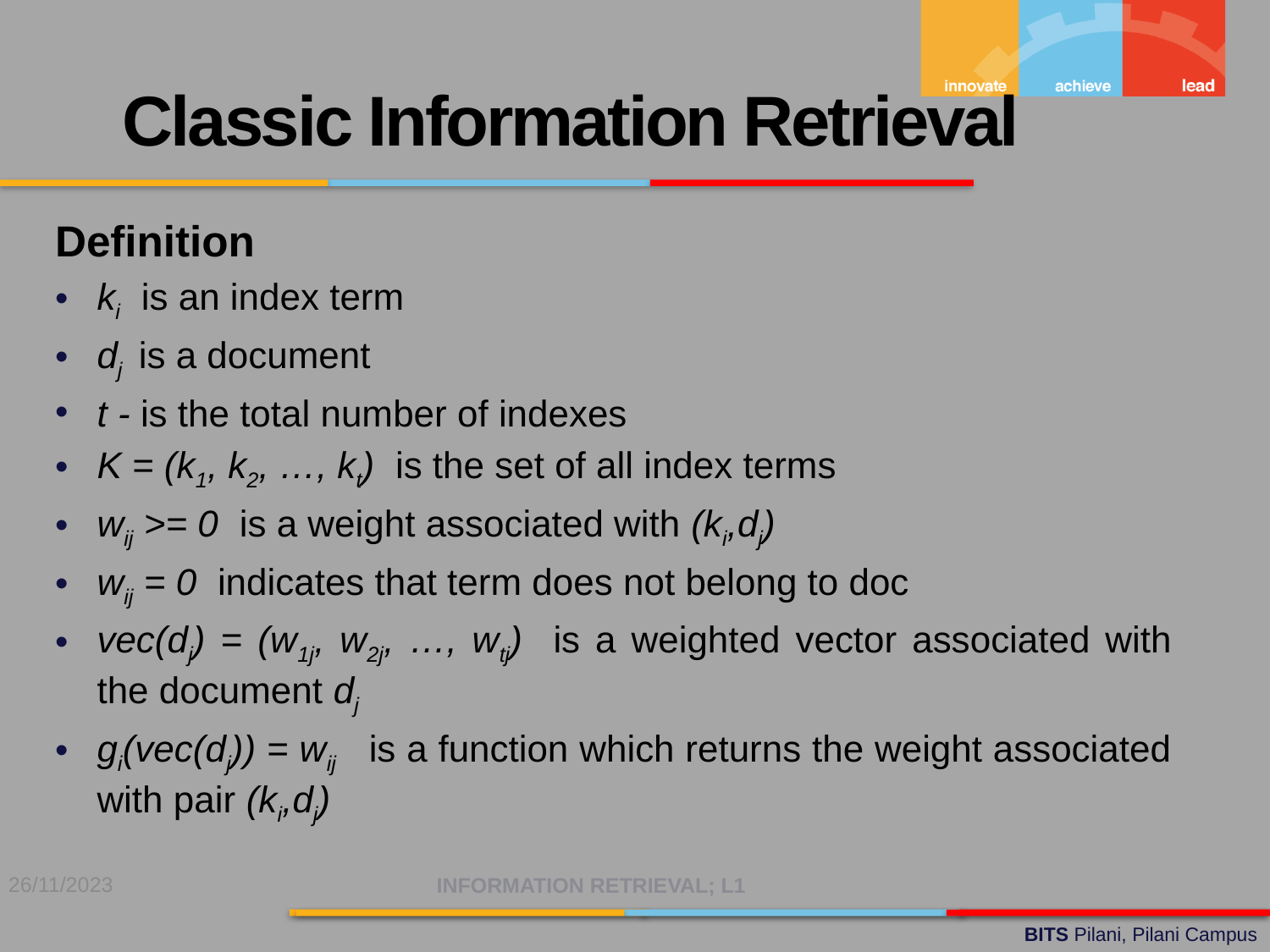

Classic Information Retrieval
Definition
ki  is an index term
dj  is a document
t - is the total number of indexes
K = (k1, k2, …, kt)  is the set of all index terms
wij >= 0  is a weight associated with (ki,dj)
wij = 0  indicates that term does not belong to doc
vec(dj) = (w1j, w2j, …, wtj)  is a weighted vector associated with the document dj
gi(vec(dj)) = wij   is a function which returns the weight associated with pair (ki,dj)

26/11/2023
INFORMATION RETRIEVAL; L1